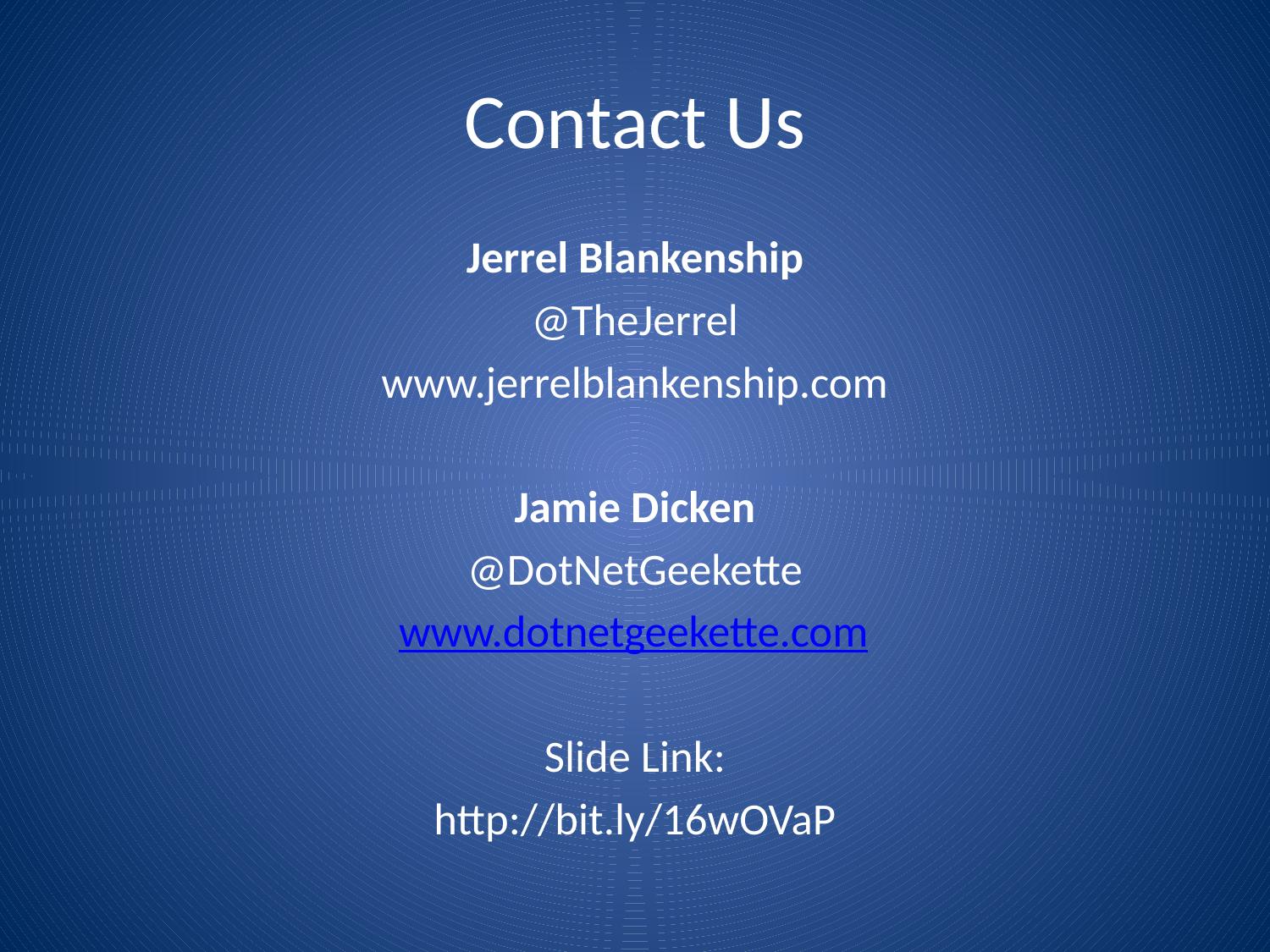

# Contact Us
Jerrel Blankenship
@TheJerrel
www.jerrelblankenship.com

Jamie Dicken
@DotNetGeekette
www.dotnetgeekette.com

Slide Link:
http://bit.ly/16wOVaP